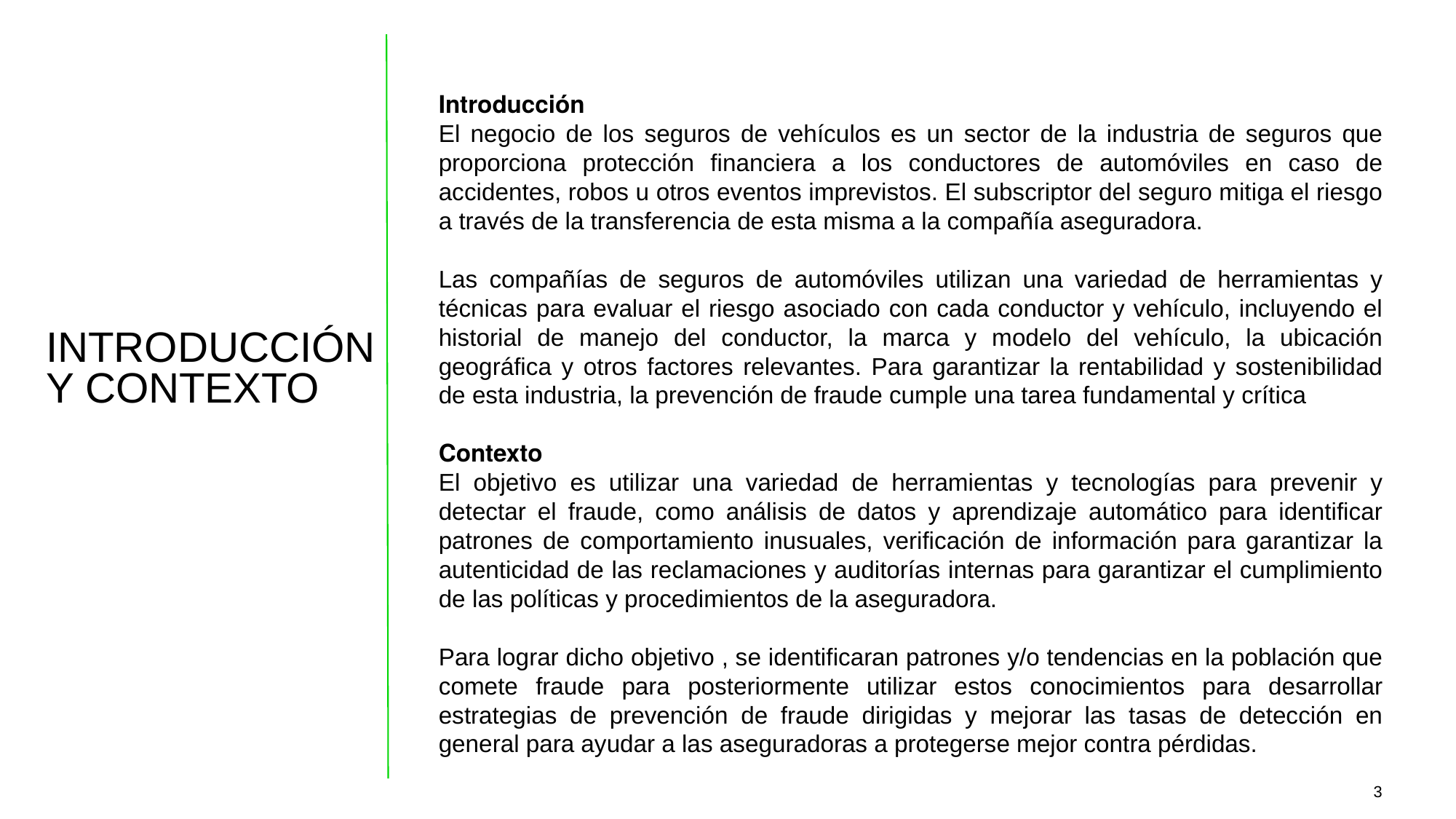

Introducción
El negocio de los seguros de vehículos es un sector de la industria de seguros que proporciona protección financiera a los conductores de automóviles en caso de accidentes, robos u otros eventos imprevistos. El subscriptor del seguro mitiga el riesgo a través de la transferencia de esta misma a la compañía aseguradora.

Las compañías de seguros de automóviles utilizan una variedad de herramientas y técnicas para evaluar el riesgo asociado con cada conductor y vehículo, incluyendo el historial de manejo del conductor, la marca y modelo del vehículo, la ubicación geográfica y otros factores relevantes. Para garantizar la rentabilidad y sostenibilidad de esta industria, la prevención de fraude cumple una tarea fundamental y crítica

Contexto
El objetivo es utilizar una variedad de herramientas y tecnologías para prevenir y detectar el fraude, como análisis de datos y aprendizaje automático para identificar patrones de comportamiento inusuales, verificación de información para garantizar la autenticidad de las reclamaciones y auditorías internas para garantizar el cumplimiento de las políticas y procedimientos de la aseguradora.

Para lograr dicho objetivo , se identificaran patrones y/o tendencias en la población que comete fraude para posteriormente utilizar estos conocimientos para desarrollar estrategias de prevención de fraude dirigidas y mejorar las tasas de detección en general para ayudar a las aseguradoras a protegerse mejor contra pérdidas.
INTRODUCCIÓN Y CONTEXTO
3